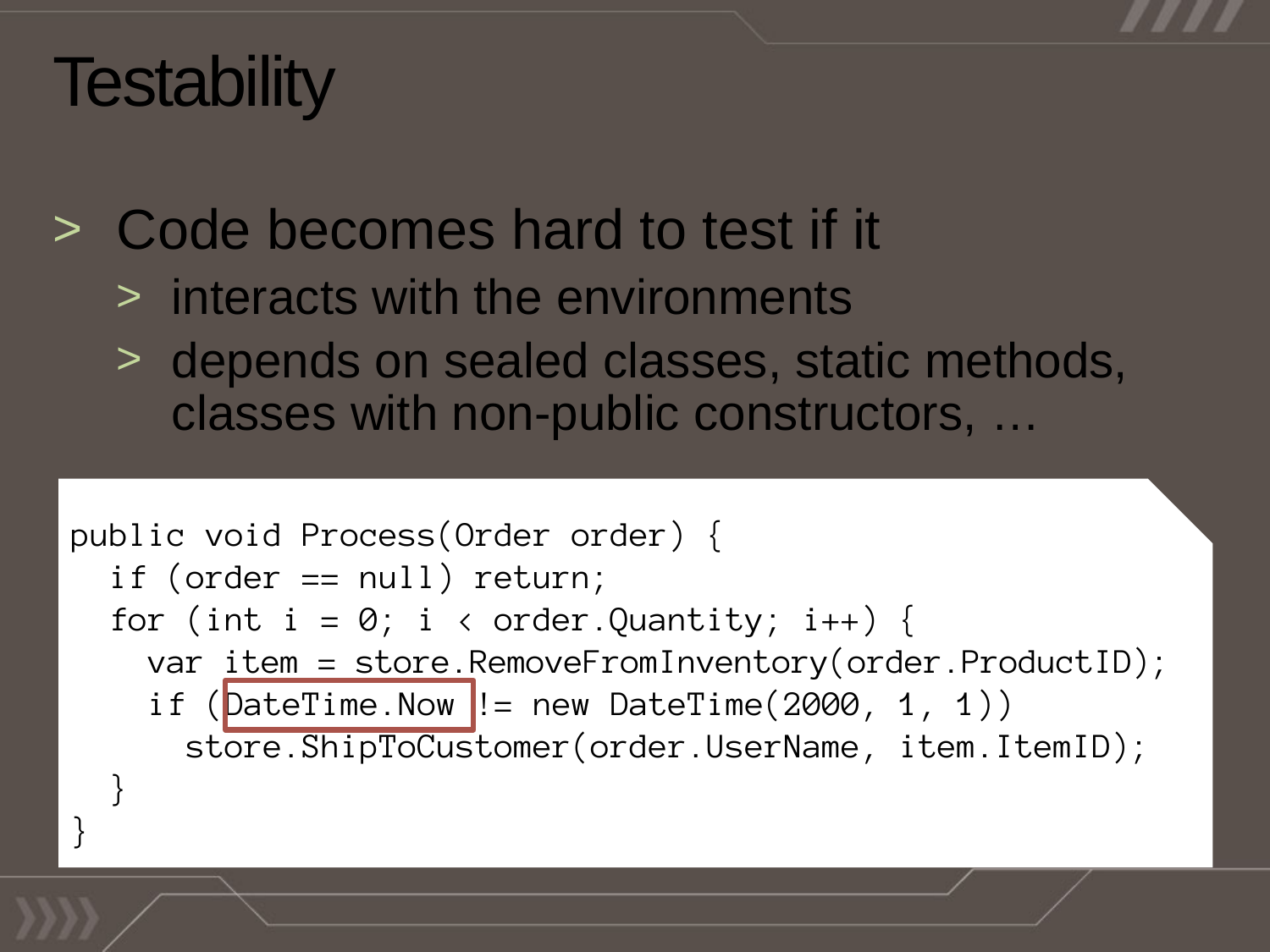

# Testability
Code becomes hard to test if it
interacts with the environments
depends on sealed classes, static methods, classes with non-public constructors, …
public void Process(Order order) {
  if (order == null) return;
  for (int i = 0; i < order.Quantity; i++) {
    var item = store.RemoveFromInventory(order.ProductID);
    if (DateTime.Now != new DateTime(2000, 1, 1))
      store.ShipToCustomer(order.UserName, item.ItemID);
  }
}